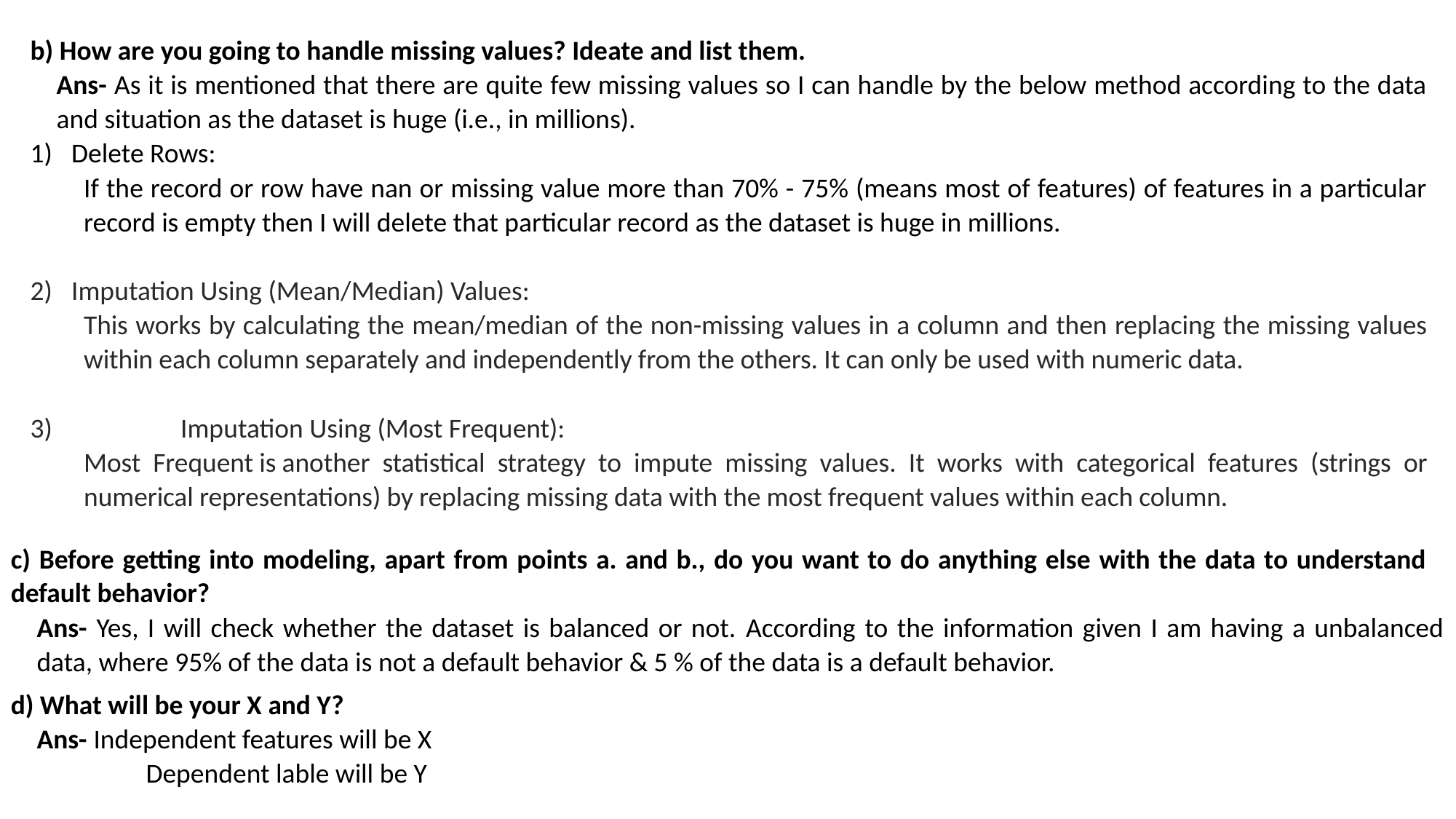

b) How are you going to handle missing values? Ideate and list them.
Ans- As it is mentioned that there are quite few missing values so I can handle by the below method according to the data and situation as the dataset is huge (i.e., in millions).
Delete Rows:
If the record or row have nan or missing value more than 70% - 75% (means most of features) of features in a particular record is empty then I will delete that particular record as the dataset is huge in millions.

Imputation Using (Mean/Median) Values:
This works by calculating the mean/median of the non-missing values in a column and then replacing the missing values within each column separately and independently from the others. It can only be used with numeric data.

	Imputation Using (Most Frequent):
Most Frequent is another statistical strategy to impute missing values. It works with categorical features (strings or numerical representations) by replacing missing data with the most frequent values within each column.
c) Before getting into modeling, apart from points a. and b., do you want to do anything else with the data to understand   default behavior?
Ans- Yes, I will check whether the dataset is balanced or not. According to the information given I am having a unbalanced data, where 95% of the data is not a default behavior & 5 % of the data is a default behavior.

d) What will be your X and Y?
Ans- Independent features will be X
	Dependent lable will be Y